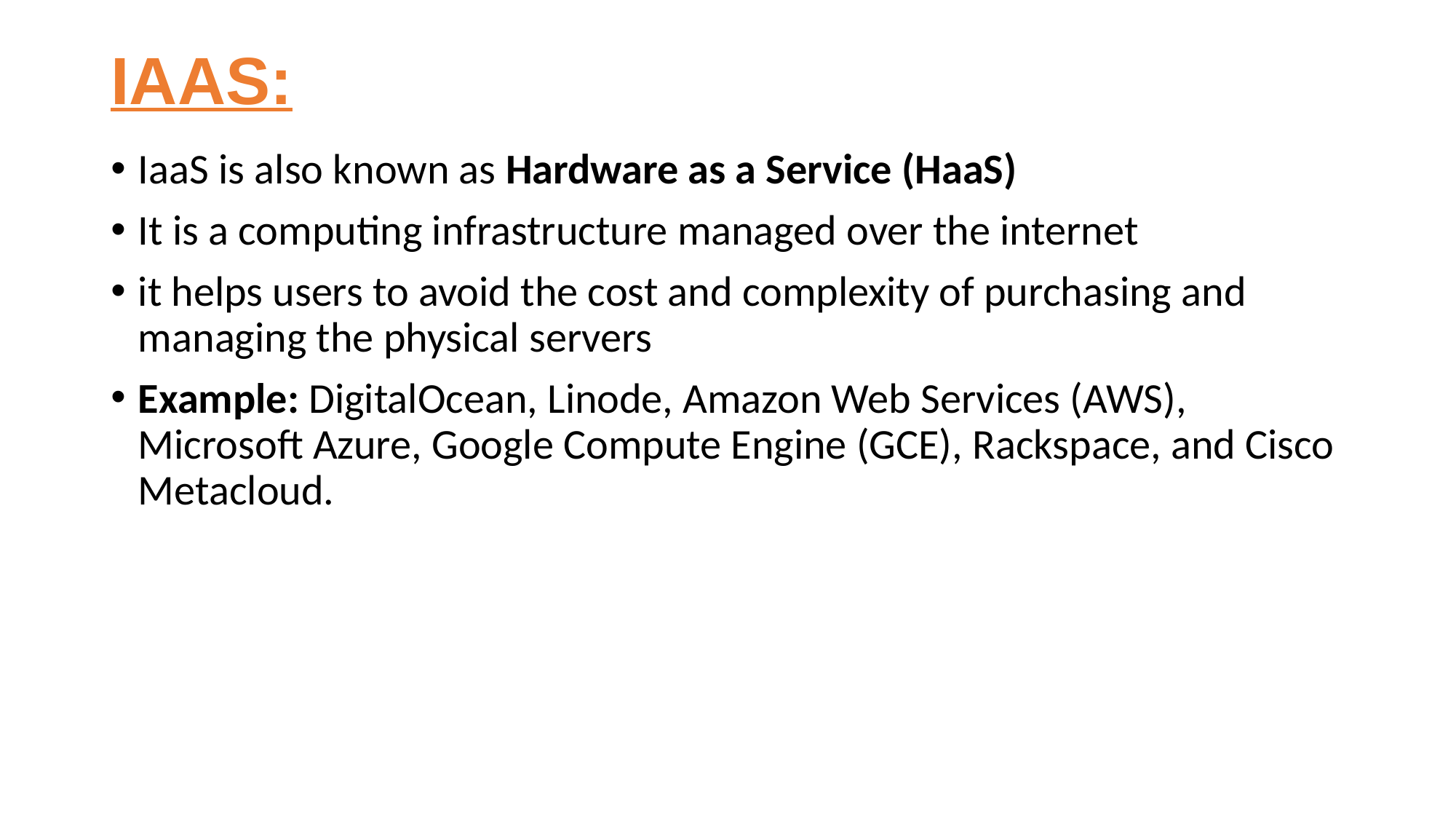

# IAAS:
IaaS is also known as Hardware as a Service (HaaS)
It is a computing infrastructure managed over the internet
it helps users to avoid the cost and complexity of purchasing and managing the physical servers
Example: DigitalOcean, Linode, Amazon Web Services (AWS), Microsoft Azure, Google Compute Engine (GCE), Rackspace, and Cisco Metacloud.